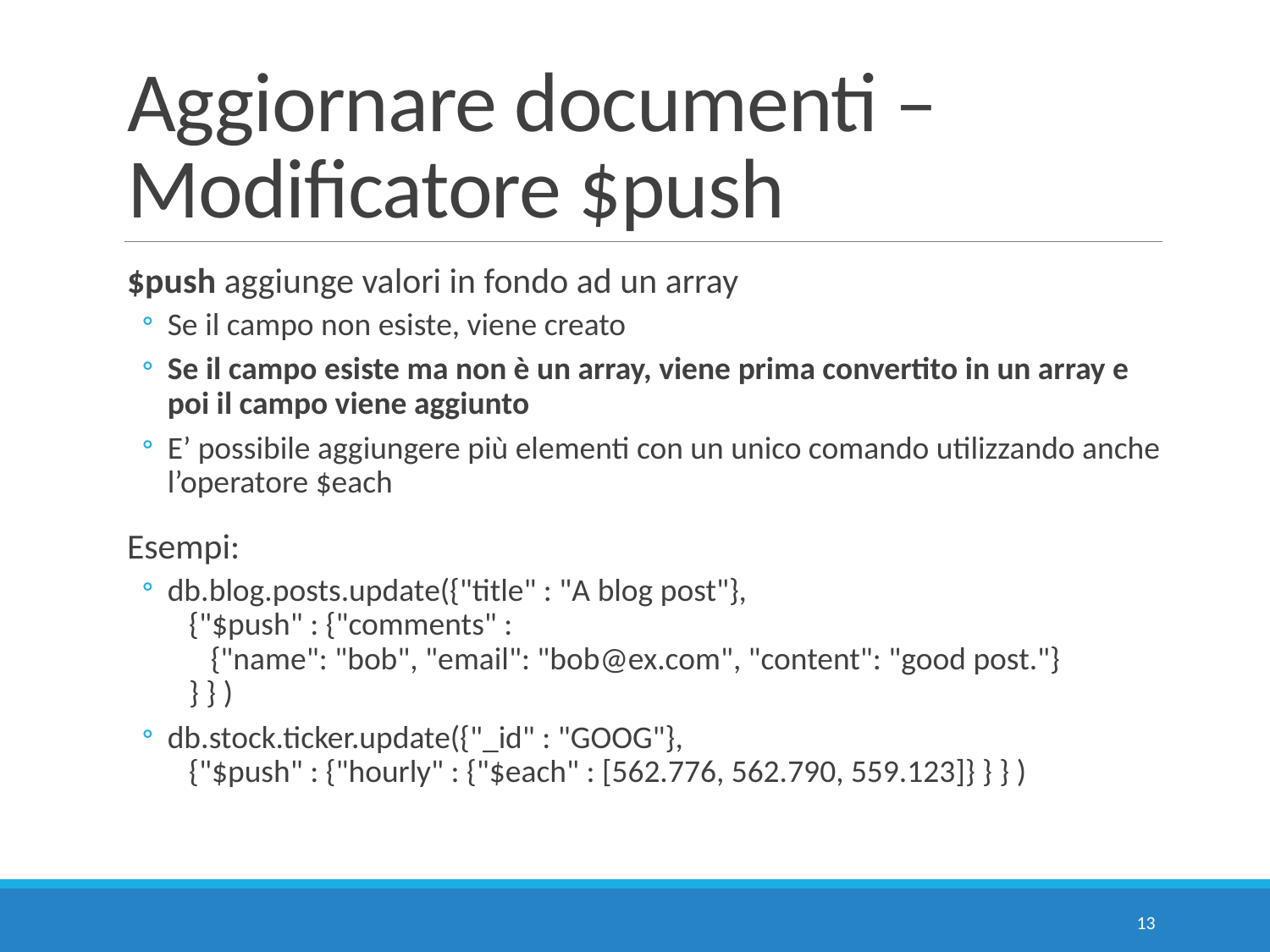

# Aggiornare documenti – Modificatore $push
$push aggiunge valori in fondo ad un array
Se il campo non esiste, viene creato
Se il campo esiste ma non è un array, viene prima convertito in un array e poi il campo viene aggiunto
E’ possibile aggiungere più elementi con un unico comando utilizzando anche l’operatore $each
Esempi:
db.blog.posts.update({"title" : "A blog post"},
   {"$push" : {"comments" :
      {"name": "bob", "email": "bob@ex.com", "content": "good post."}
   } } )
db.stock.ticker.update({"_id" : "GOOG"},
   {"$push" : {"hourly" : {"$each" : [562.776, 562.790, 559.123]} } } )

13